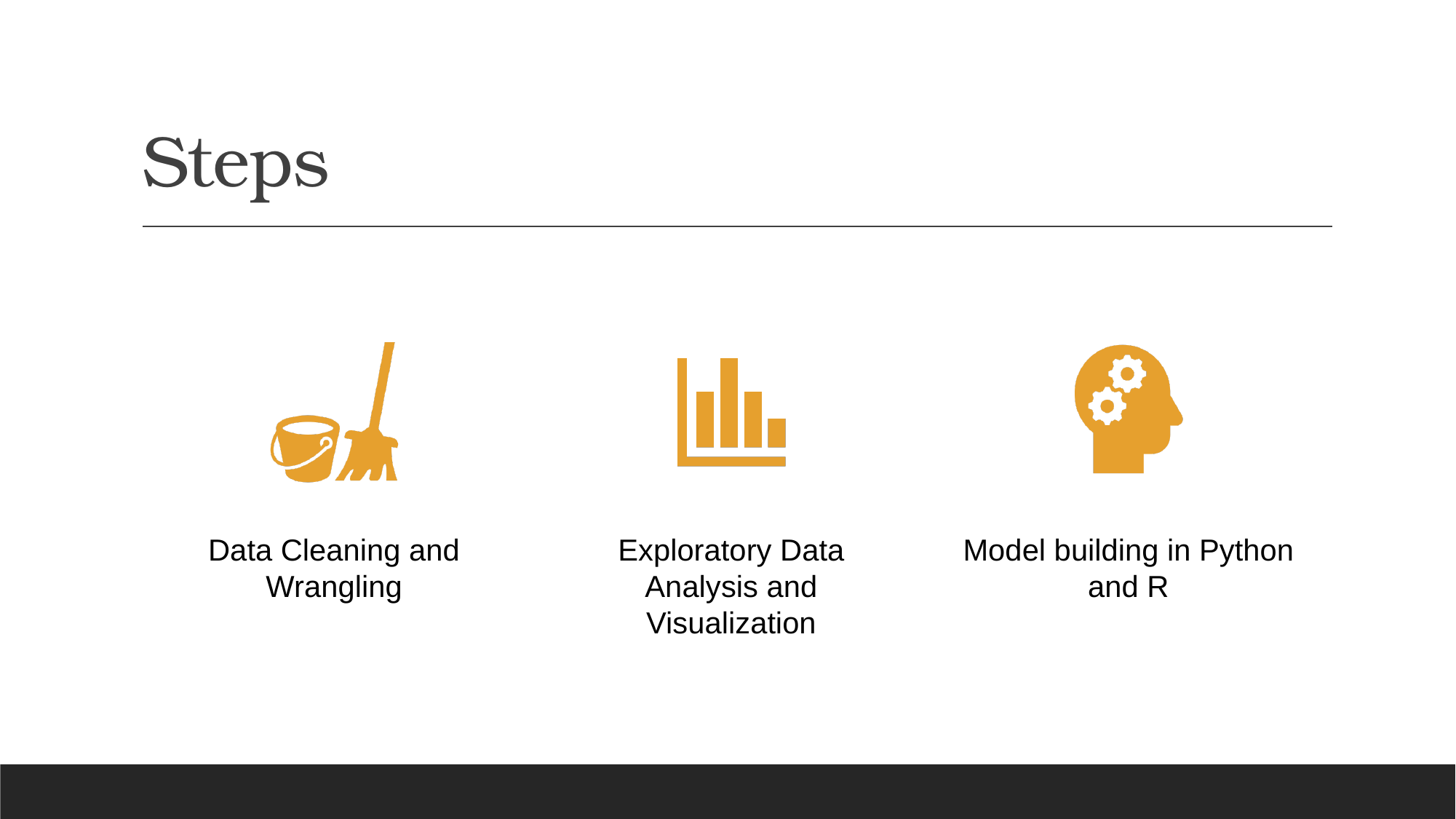

# Steps
Data Cleaning and Wrangling
Exploratory Data Analysis and Visualization
Model building in Python and R